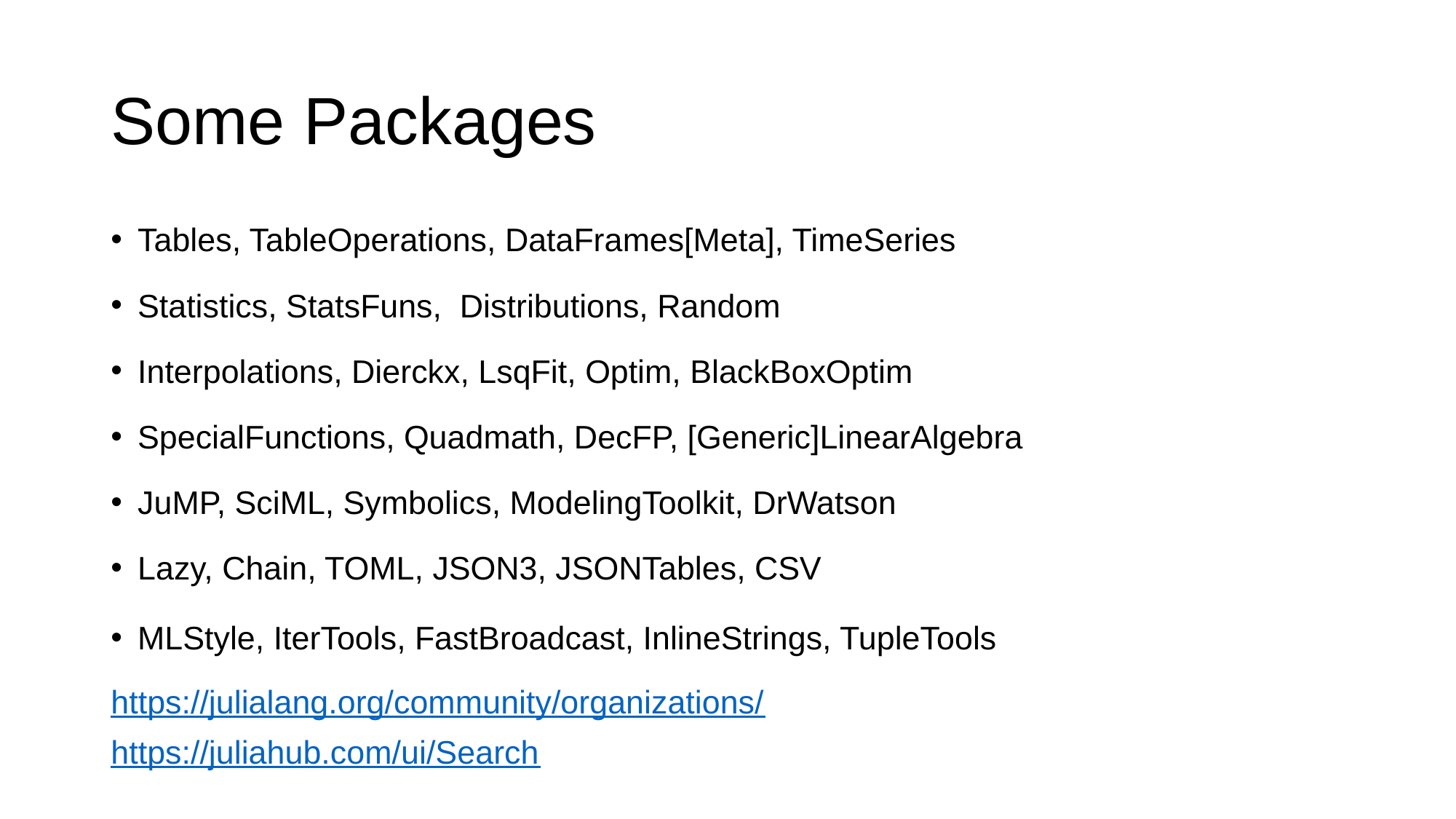

# Some Packages
Tables, TableOperations, DataFrames[Meta], TimeSeries
Statistics, StatsFuns,  Distributions, Random
Interpolations, Dierckx, LsqFit, Optim, BlackBoxOptim
SpecialFunctions, Quadmath, DecFP, [Generic]LinearAlgebra
JuMP, SciML, Symbolics, ModelingToolkit, DrWatson
Lazy, Chain, TOML, JSON3, JSONTables, CSV
MLStyle, IterTools, FastBroadcast, InlineStrings, TupleTools
https://julialang.org/community/organizations/
https://juliahub.com/ui/Search